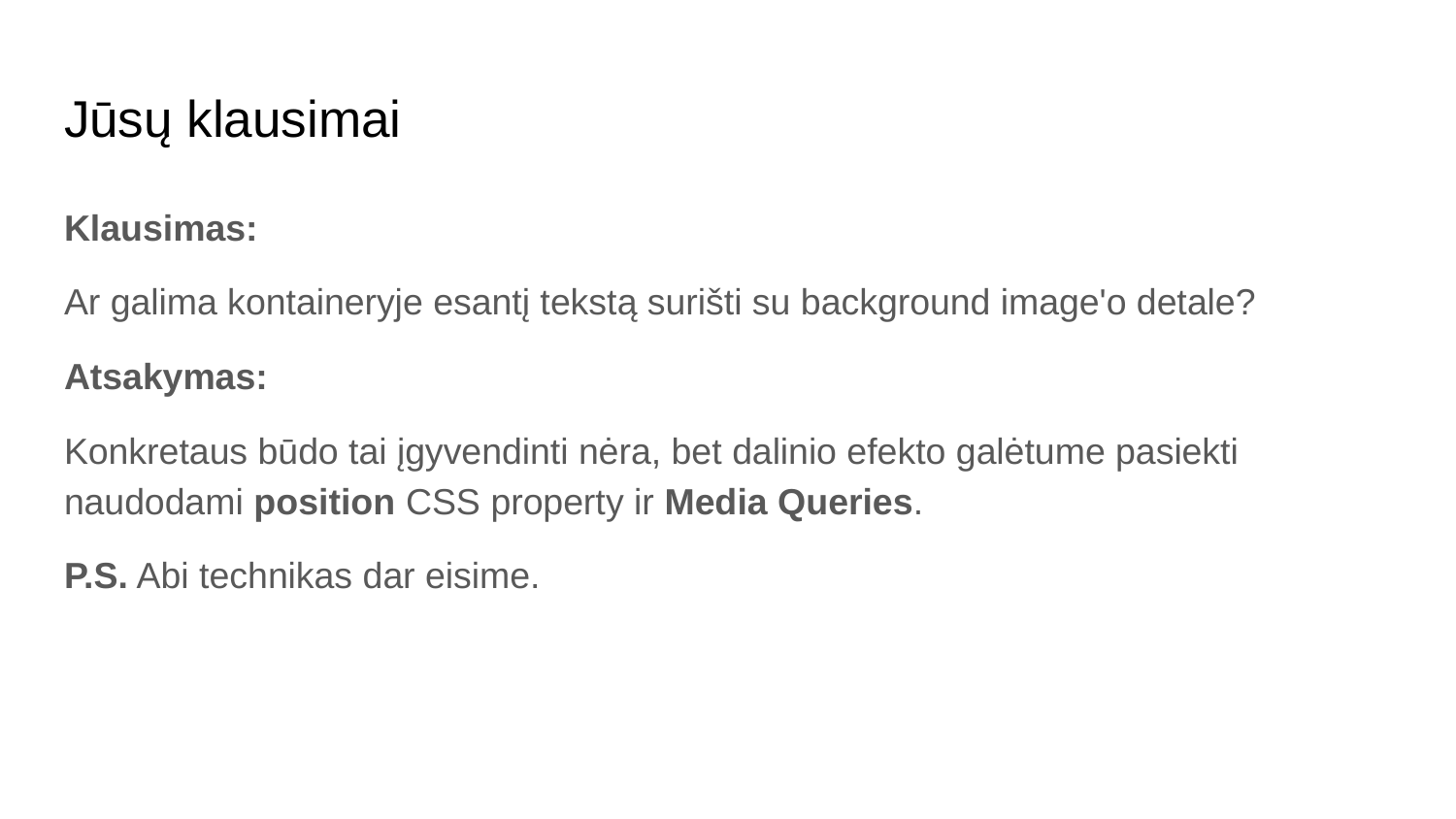

# Jūsų klausimai
Klausimas:
Ar galima kontaineryje esantį tekstą surišti su background image'o detale?
Atsakymas:
Konkretaus būdo tai įgyvendinti nėra, bet dalinio efekto galėtume pasiekti naudodami position CSS property ir Media Queries.
P.S. Abi technikas dar eisime.